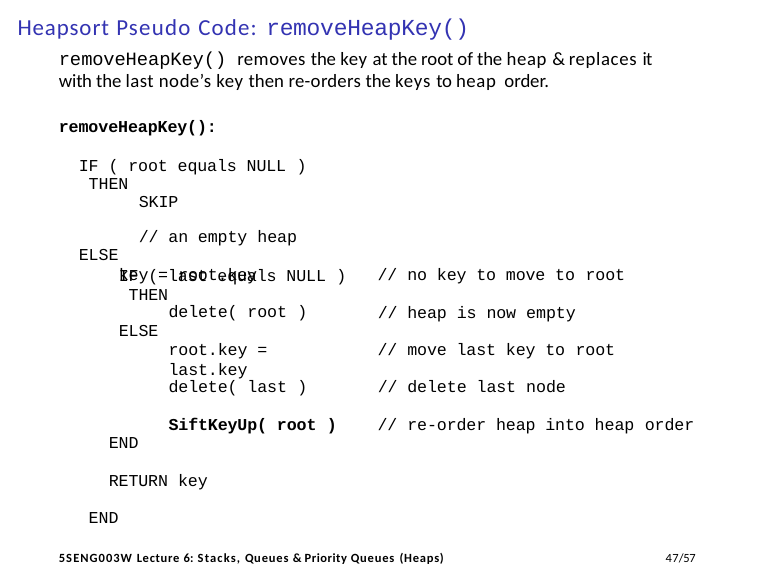

# Heapsort Pseudo Code: removeHeapKey()
removeHeapKey() removes the key at the root of the heap & replaces it  with the last node’s key then re-orders the keys to heap order.

removeHeapKey():

IF ( root equals NULL )  THEN
SKIP	// an empty heap
ELSE
key = root.key
IF ( last equals NULL )  THEN
delete( root )
ELSE
root.key = last.key
// no key to move to root
// heap is now empty
// move last key to root
delete( last )
// delete last node
SiftKeyUp( root )
// re-order heap into heap order
END
RETURN key  END
47/57
5SENG003W Lecture 6: Stacks, Queues & Priority Queues (Heaps)